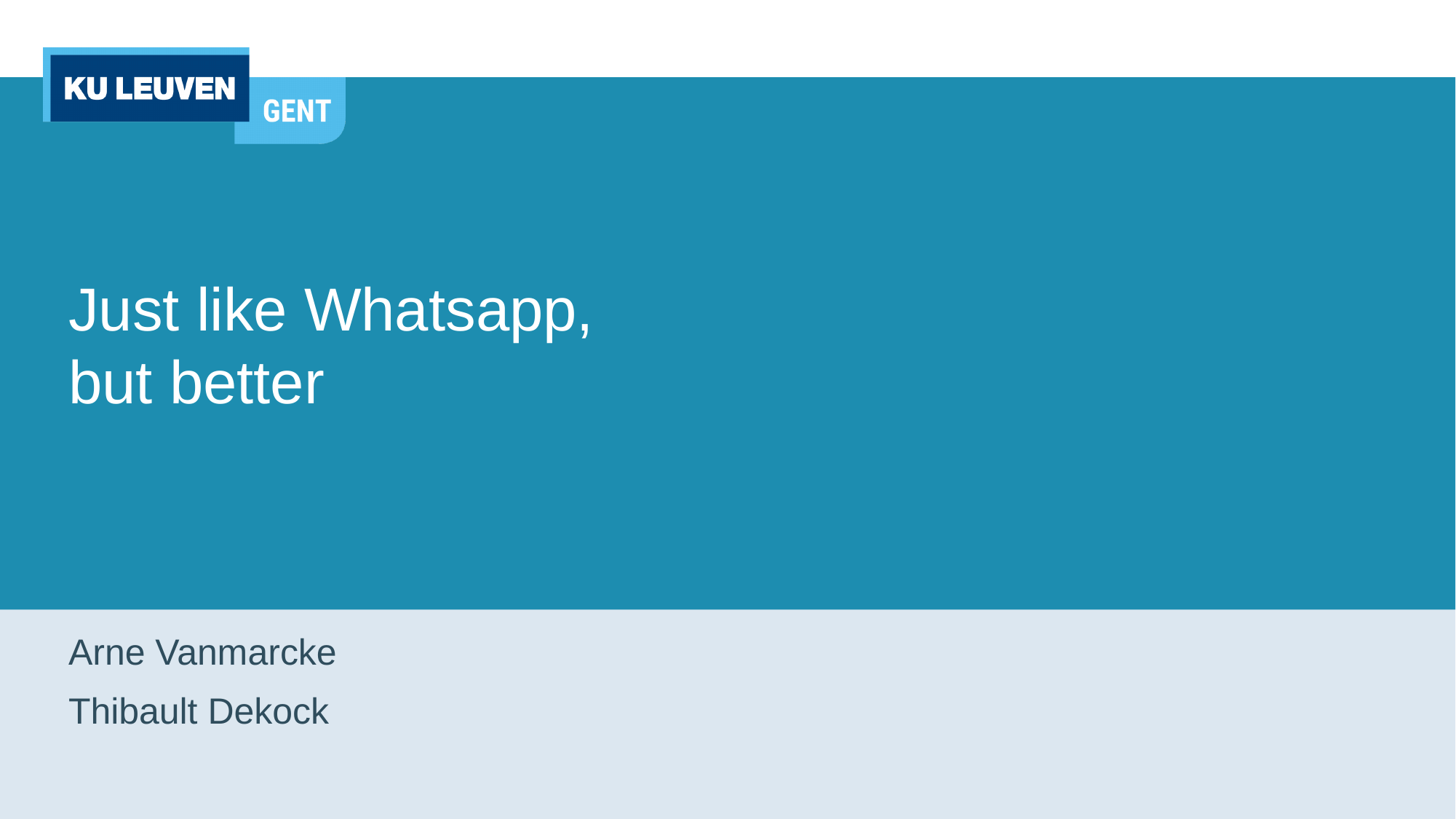

# Just like Whatsapp, but better
Arne Vanmarcke
Thibault Dekock